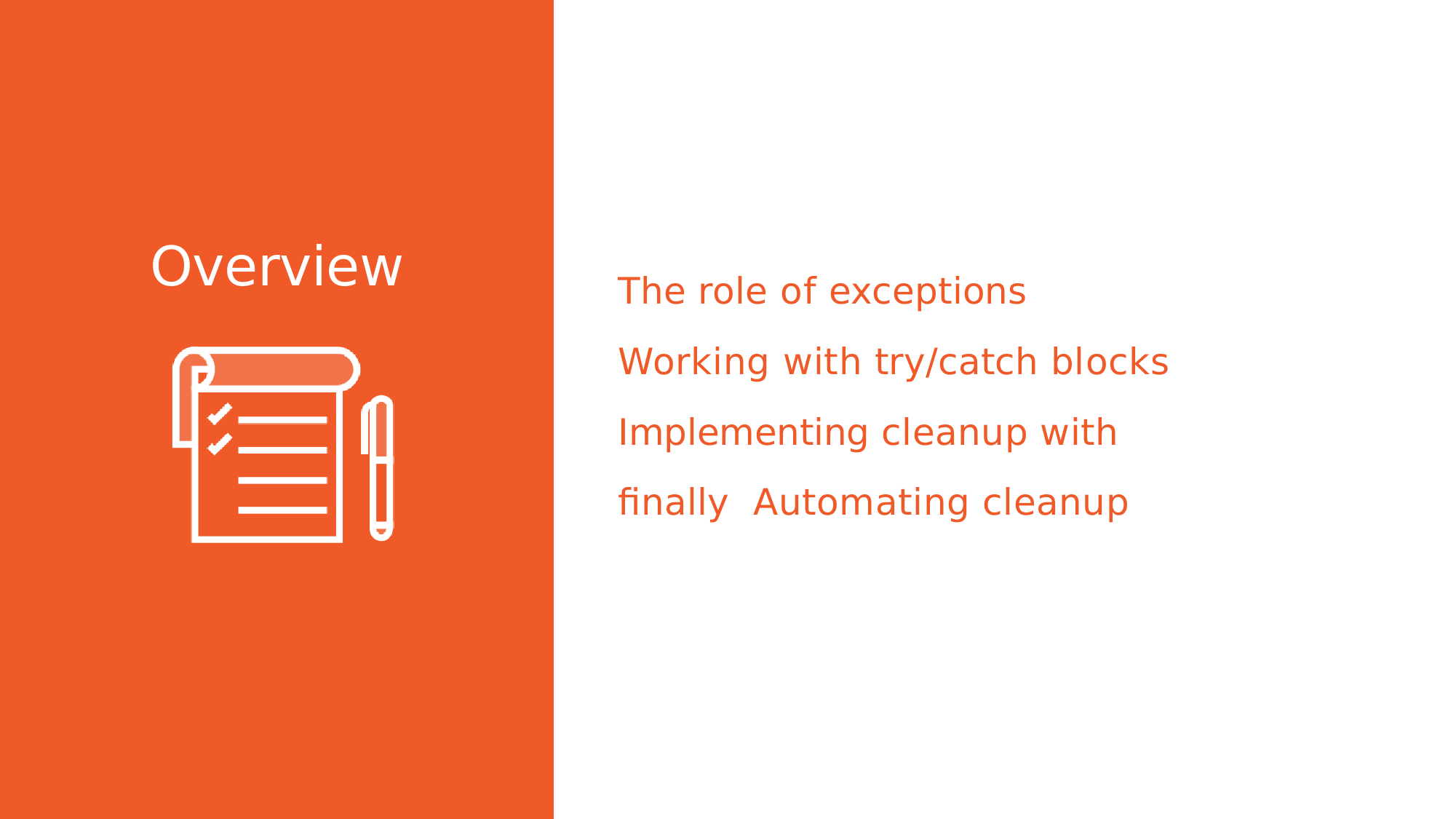

Overview
The role of exceptions
Working with try/catch blocks  Implementing cleanup with finally  Automating cleanup
2